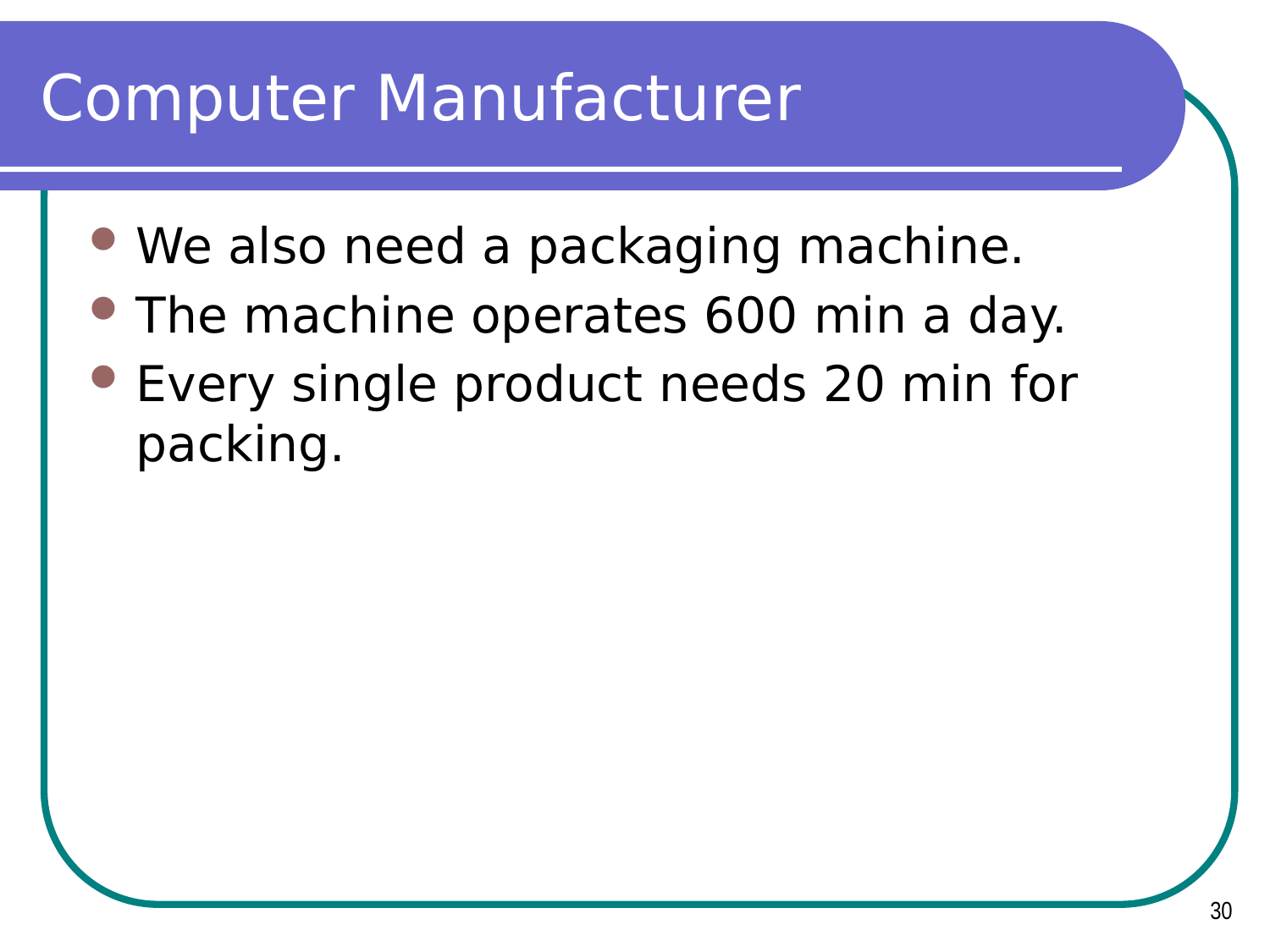

# Computer Manufacturer
We also need a packaging machine.
The machine operates 600 min a day.
Every single product needs 20 min for packing.
30